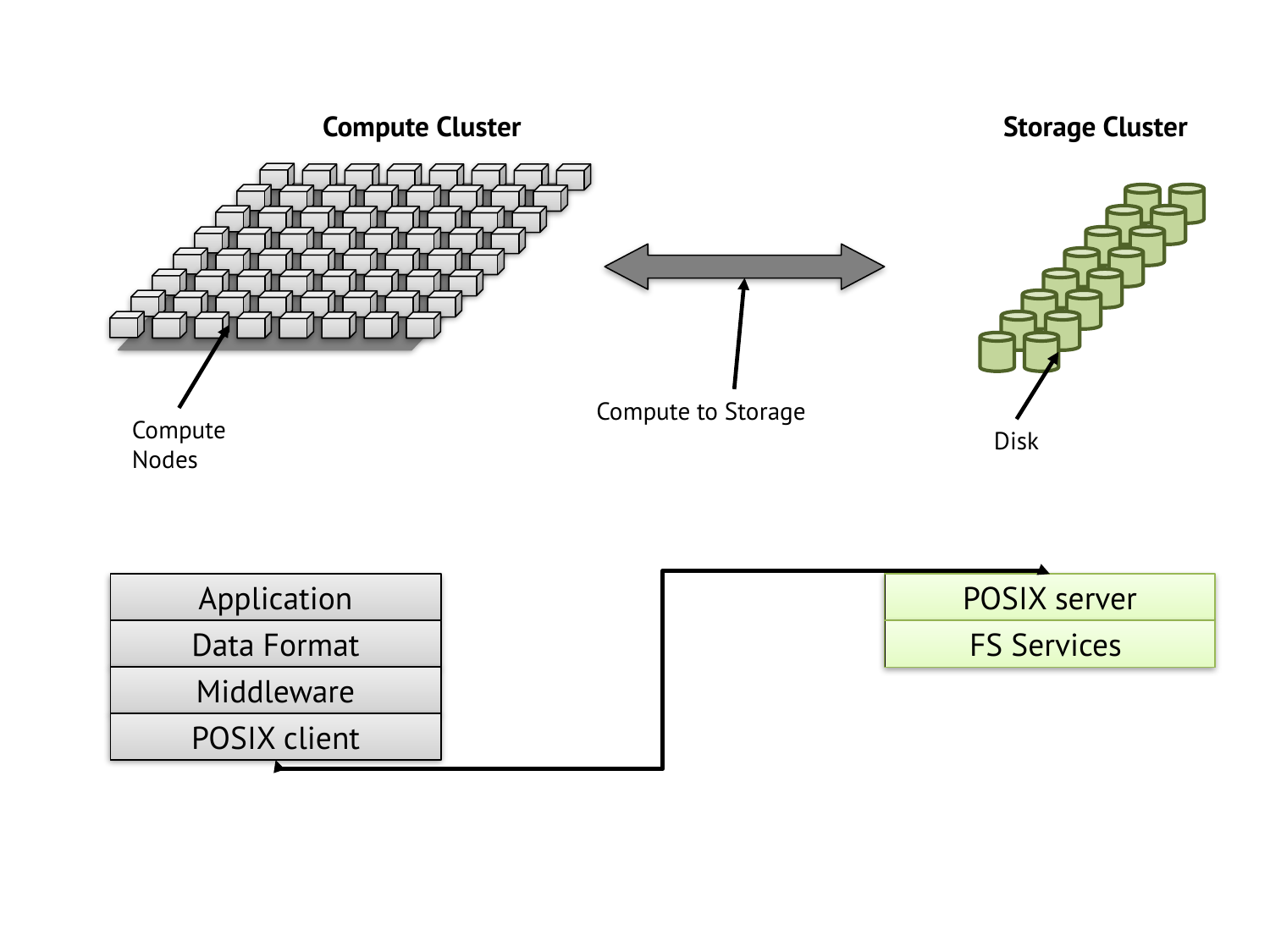

Compute Cluster
Storage Cluster

Compute to Storage
Compute
Nodes
Disk
Application
POSIX server
Data Format
FS Services
Middleware
POSIX client